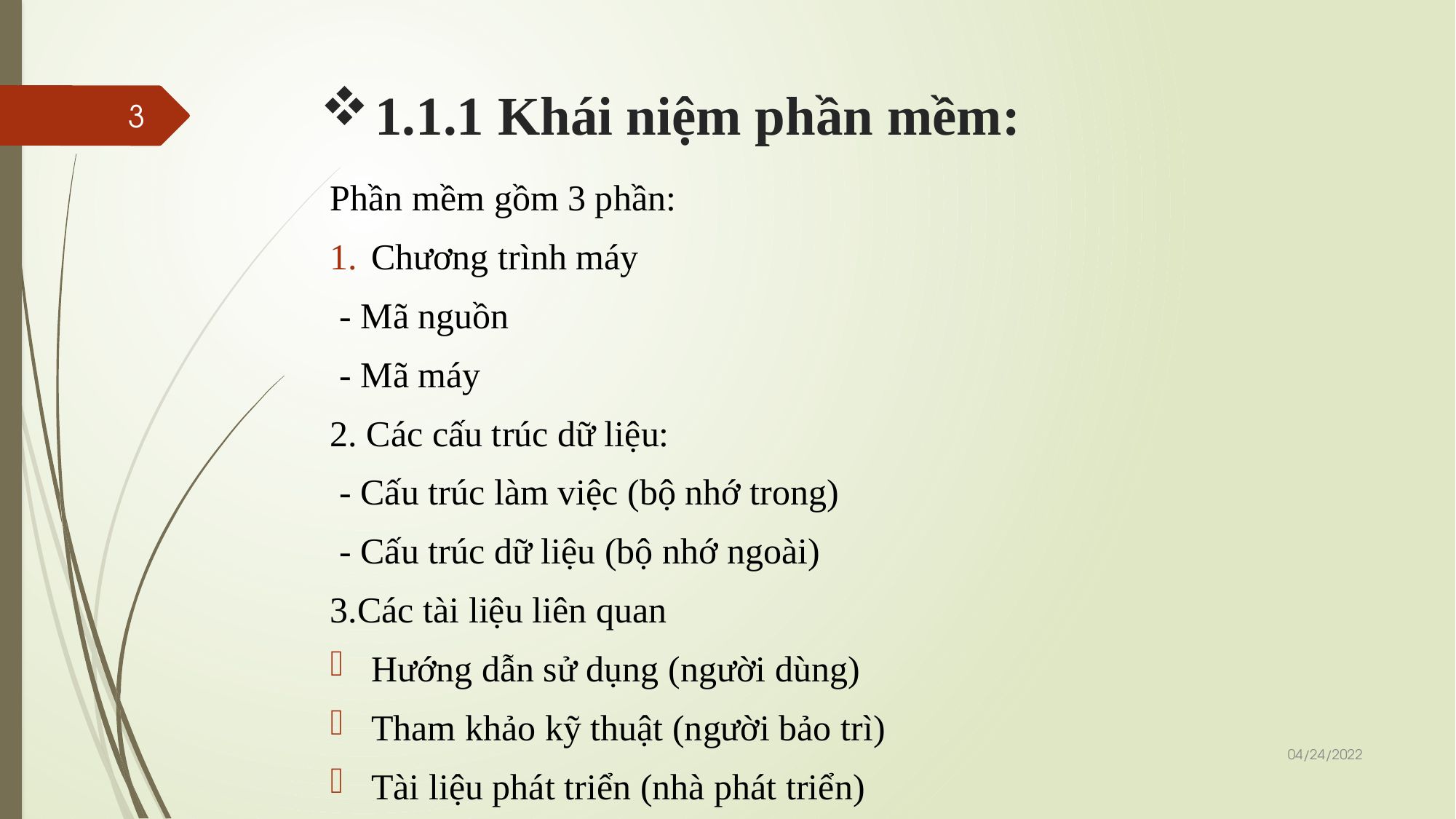

# 1.1.1 Khái niệm phần mềm:
3
Phần mềm gồm 3 phần:
Chương trình máy
 - Mã nguồn
 - Mã máy
2. Các cấu trúc dữ liệu:
 - Cấu trúc làm việc (bộ nhớ trong)
 - Cấu trúc dữ liệu (bộ nhớ ngoài)
3.Các tài liệu liên quan
Hướng dẫn sử dụng (người dùng)
Tham khảo kỹ thuật (người bảo trì)
Tài liệu phát triển (nhà phát triển)
04/24/2022